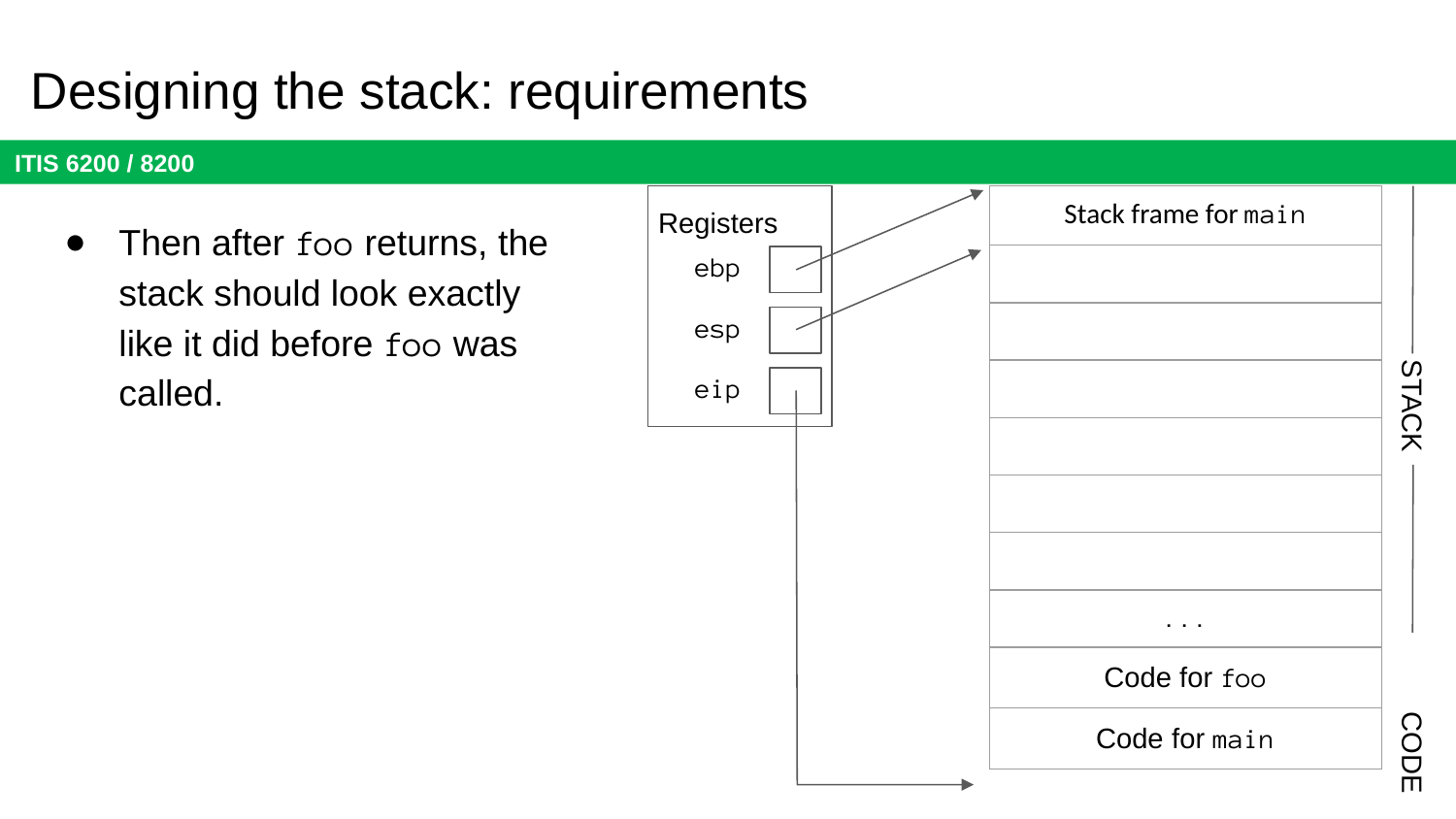

# Designing the stack: requirements

| Stack frame for main |
| --- |
|  |
|  |
|  |
|  |
|  |
|  |
| ... |
| Code for foo |
| Code for main |
Registers
Then after foo returns, the stack should look exactly like it did before foo was called.
ebp

esp

eip

STACK

CODE